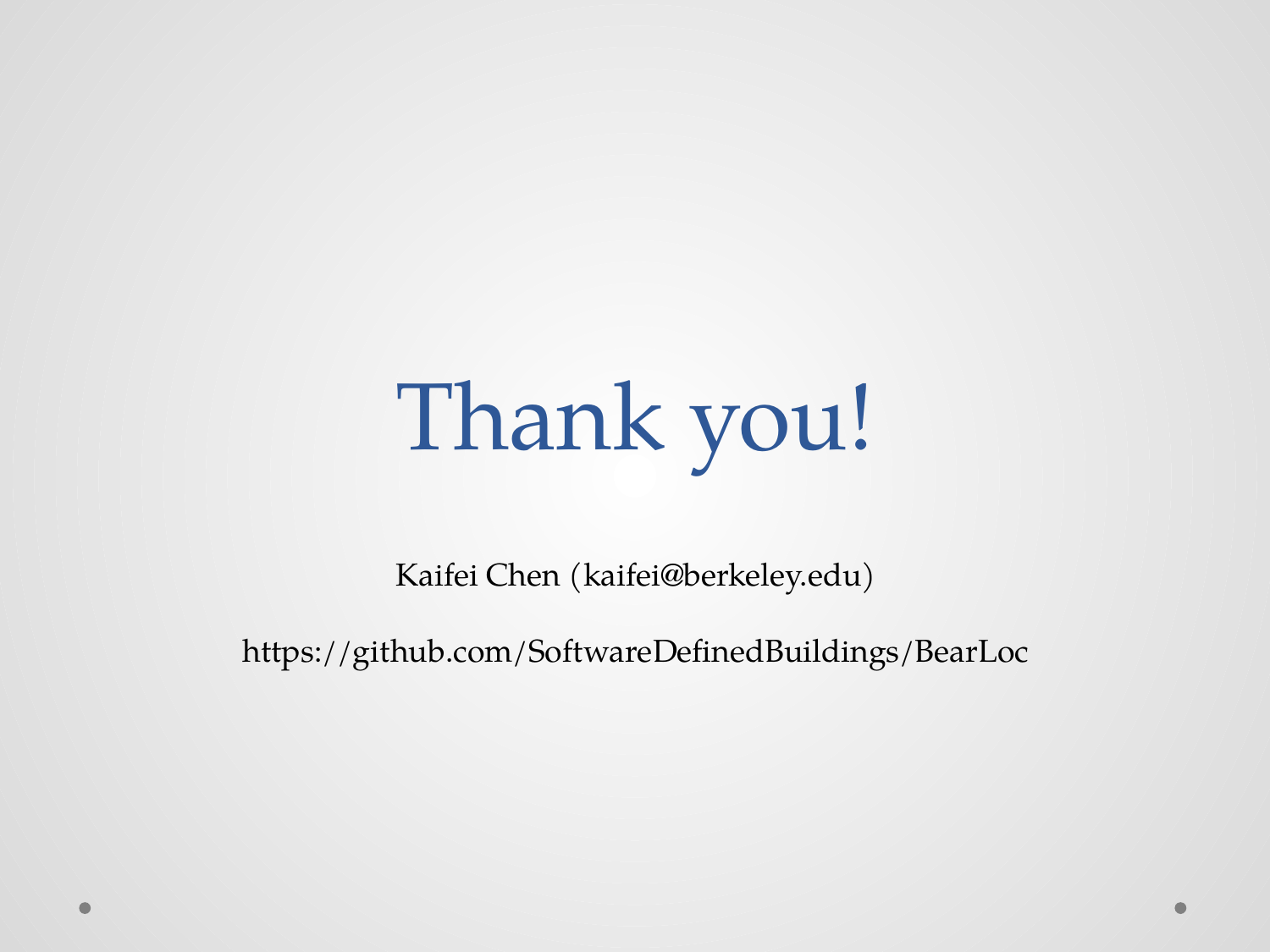

# Thank you!

Kaifei Chen (kaifei@berkeley.edu)

https://github.com/SoftwareDefinedBuildings/BearLoc